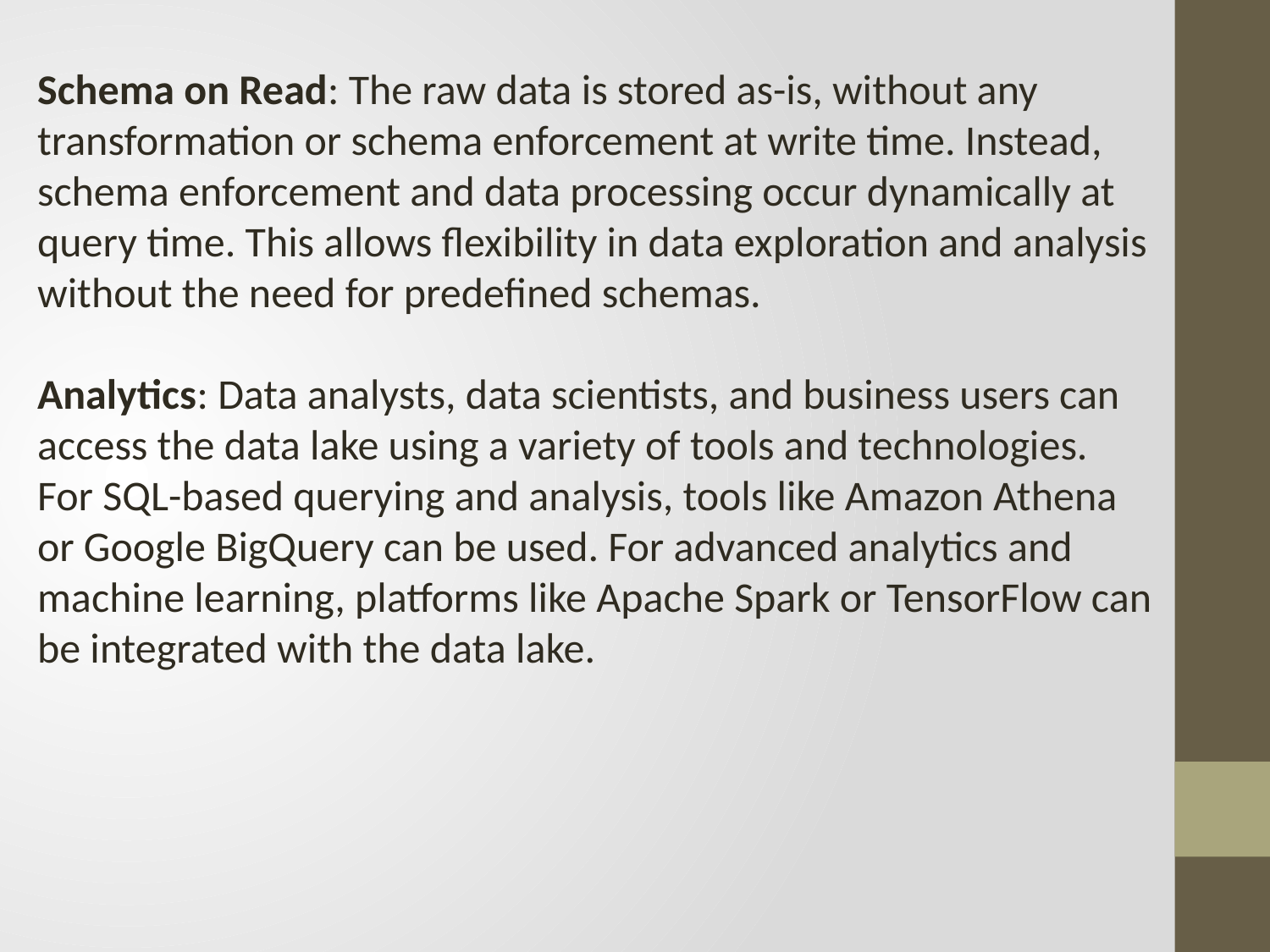

Schema on Read: The raw data is stored as-is, without any transformation or schema enforcement at write time. Instead, schema enforcement and data processing occur dynamically at query time. This allows flexibility in data exploration and analysis without the need for predefined schemas.

Analytics: Data analysts, data scientists, and business users can access the data lake using a variety of tools and technologies. For SQL-based querying and analysis, tools like Amazon Athena or Google BigQuery can be used. For advanced analytics and machine learning, platforms like Apache Spark or TensorFlow can be integrated with the data lake.